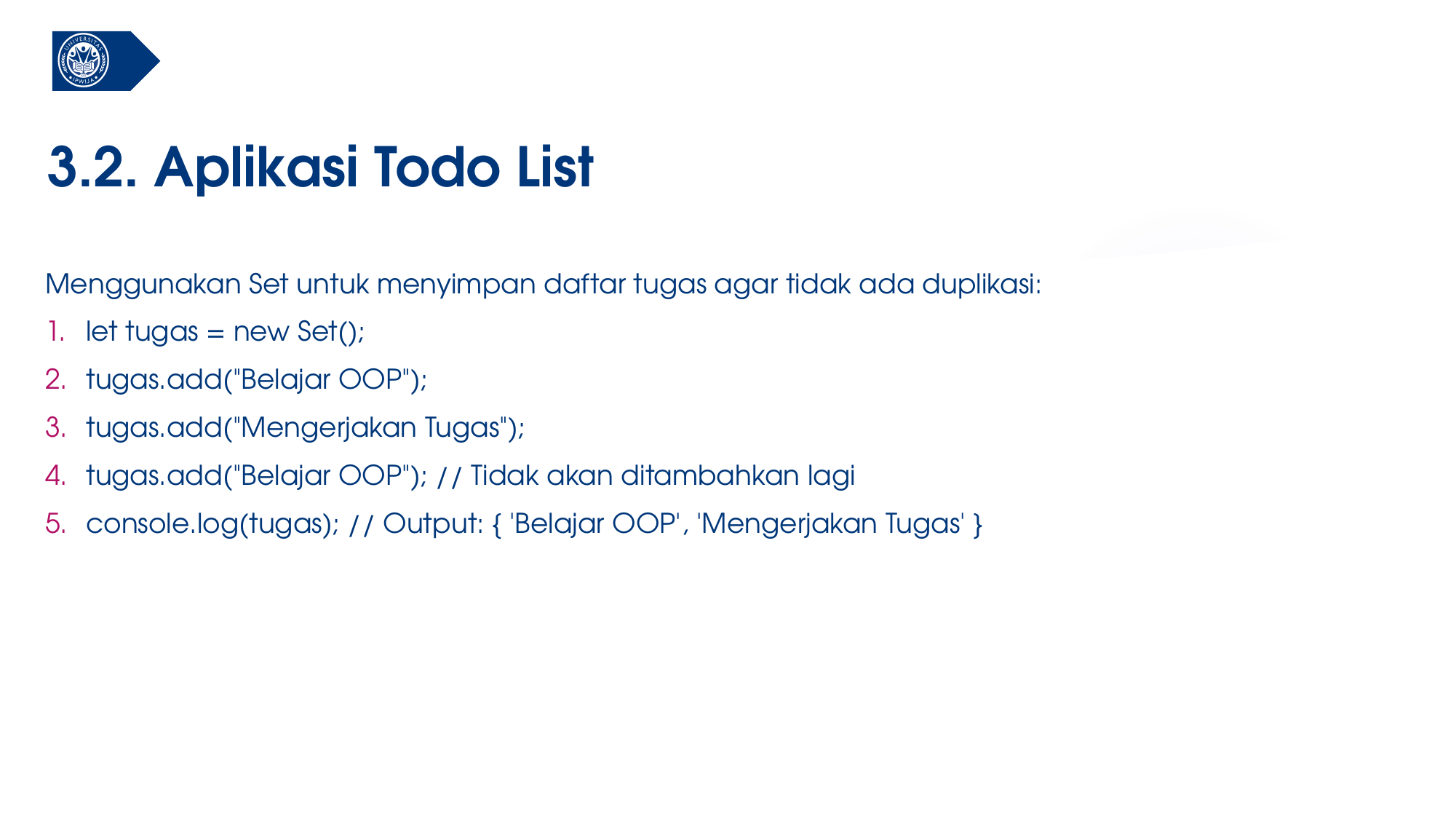

# 3.2. Aplikasi Todo List
Menggunakan Set untuk menyimpan daftar tugas agar tidak ada duplikasi:
let tugas = new Set();
tugas.add("Belajar OOP");
tugas.add("Mengerjakan Tugas");
tugas.add("Belajar OOP"); // Tidak akan ditambahkan lagi
console.log(tugas); // Output: { 'Belajar OOP', 'Mengerjakan Tugas' }